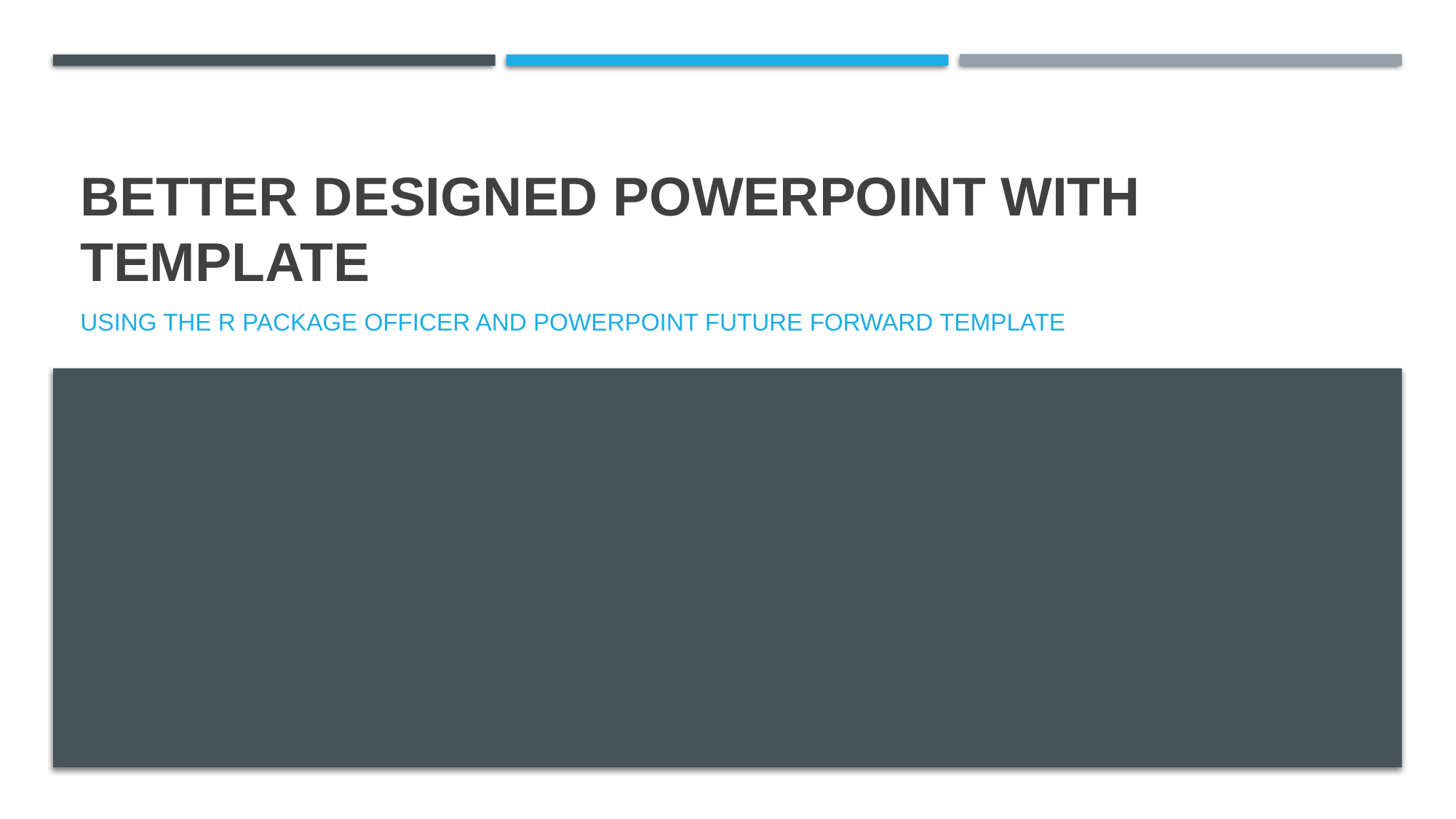

# Better Designed Powerpoint with Template
using the R package officer and Powerpoint Future Forward template